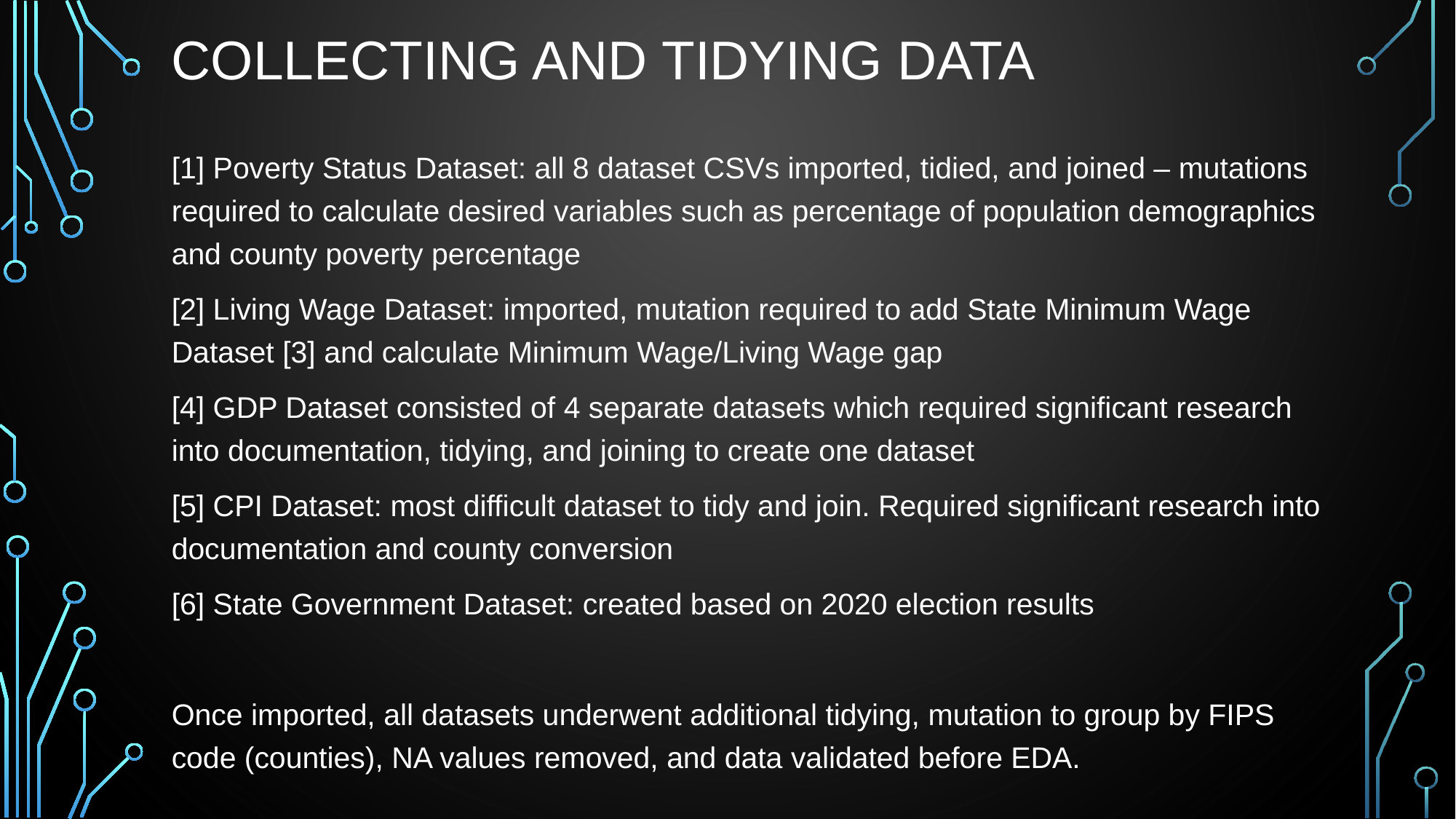

# collecting and tidying data
[1] Poverty Status Dataset: all 8 dataset CSVs imported, tidied, and joined – mutations required to calculate desired variables such as percentage of population demographics and county poverty percentage
[2] Living Wage Dataset: imported, mutation required to add State Minimum Wage Dataset [3] and calculate Minimum Wage/Living Wage gap
[4] GDP Dataset consisted of 4 separate datasets which required significant research into documentation, tidying, and joining to create one dataset
[5] CPI Dataset: most difficult dataset to tidy and join. Required significant research into documentation and county conversion
[6] State Government Dataset: created based on 2020 election results

Once imported, all datasets underwent additional tidying, mutation to group by FIPS code (counties), NA values removed, and data validated before EDA.